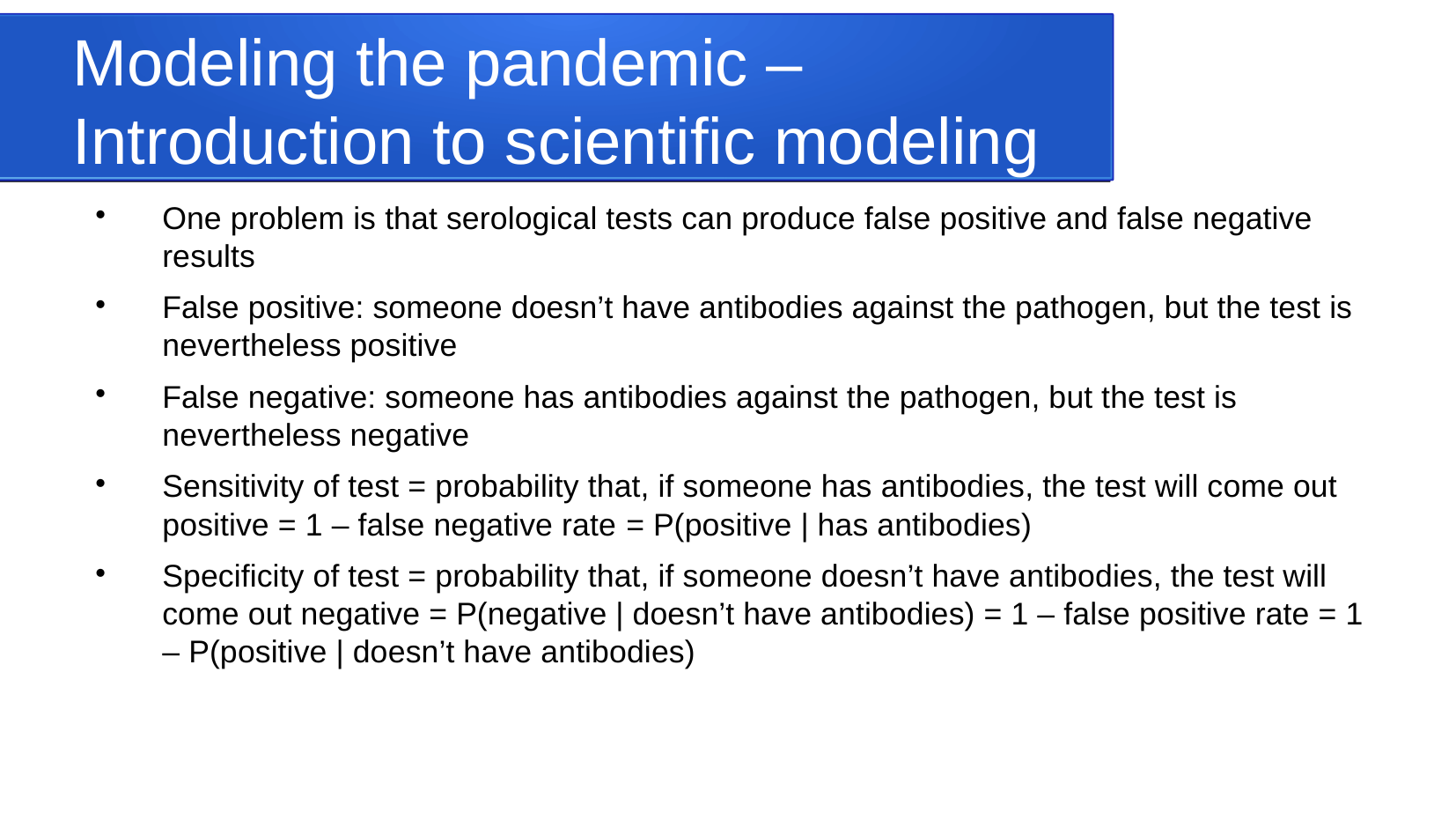

Modeling the pandemic – Introduction to scientific modeling
One problem is that serological tests can produce false positive and false negative results
False positive: someone doesn’t have antibodies against the pathogen, but the test is nevertheless positive
False negative: someone has antibodies against the pathogen, but the test is nevertheless negative
Sensitivity of test = probability that, if someone has antibodies, the test will come out positive = 1 – false negative rate = P(positive | has antibodies)
Specificity of test = probability that, if someone doesn’t have antibodies, the test will come out negative = P(negative | doesn’t have antibodies) = 1 – false positive rate = 1 – P(positive | doesn’t have antibodies)